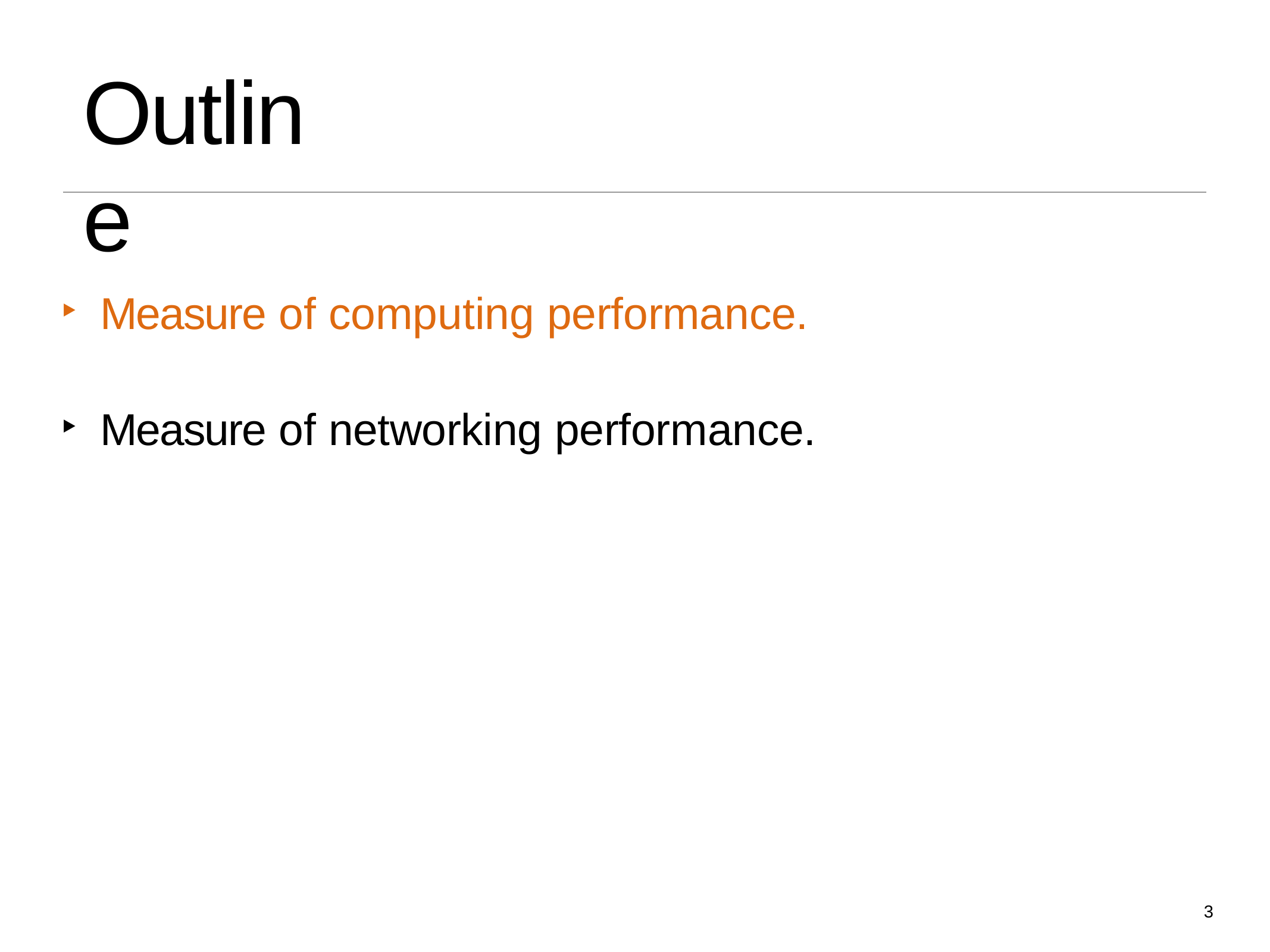

# Outline

Measure of computing performance.

Measure of networking performance.
3